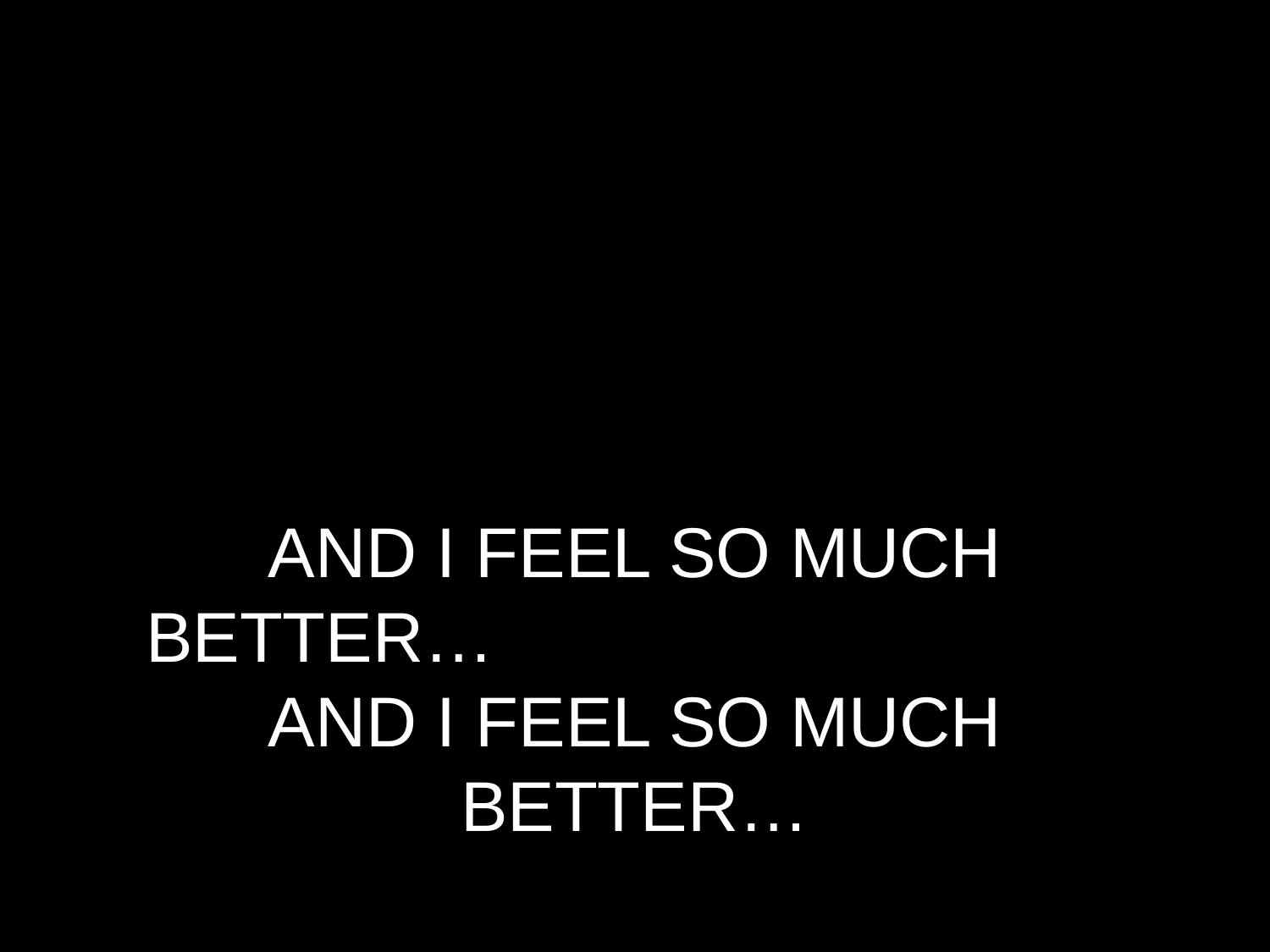

# AND I FEEL SO MUCH BETTER…                                 AND I FEEL SO MUCH BETTER…